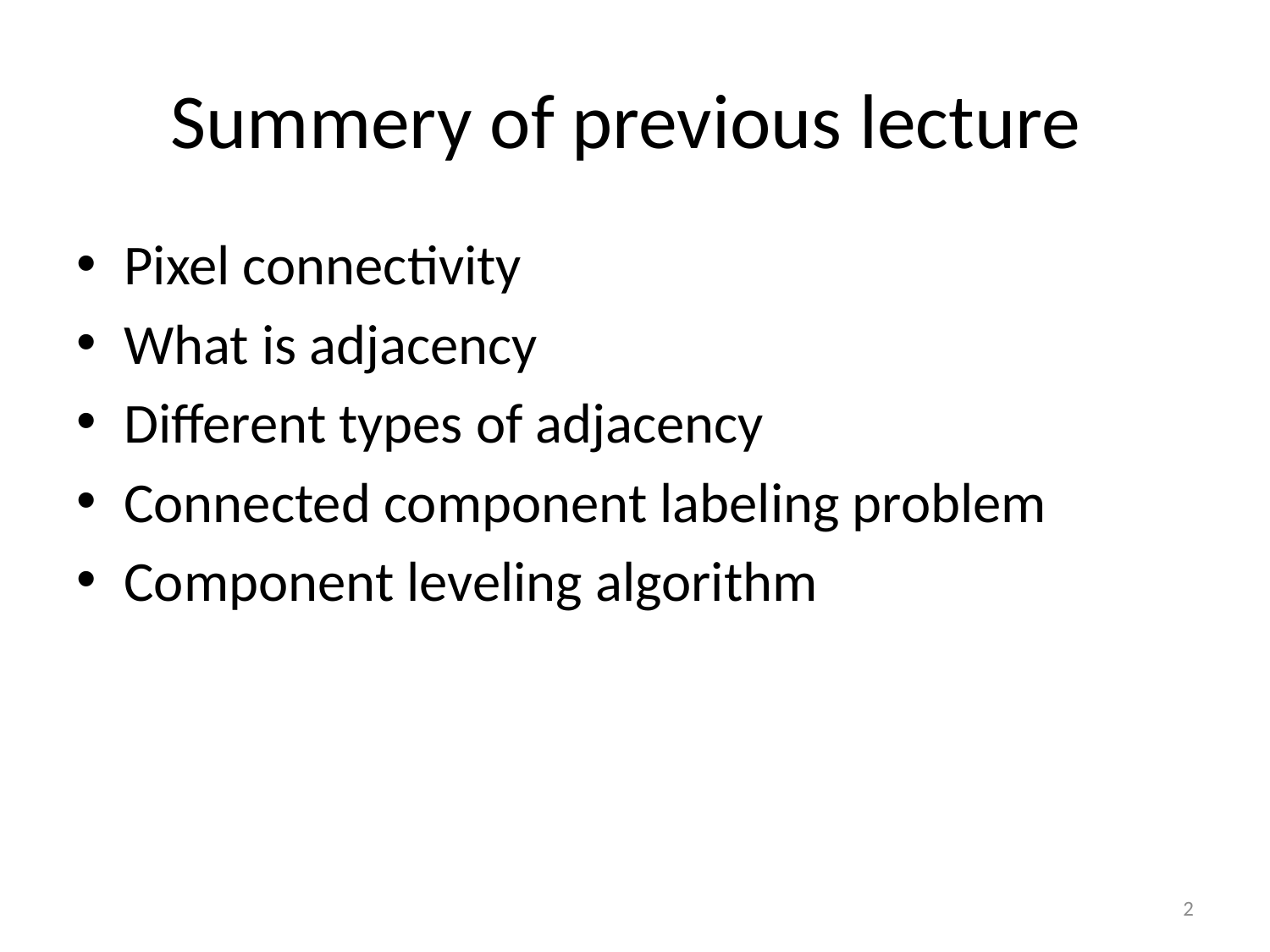

# Summery of previous lecture
Pixel connectivity
What is adjacency
Different types of adjacency
Connected component labeling problem
Component leveling algorithm

2